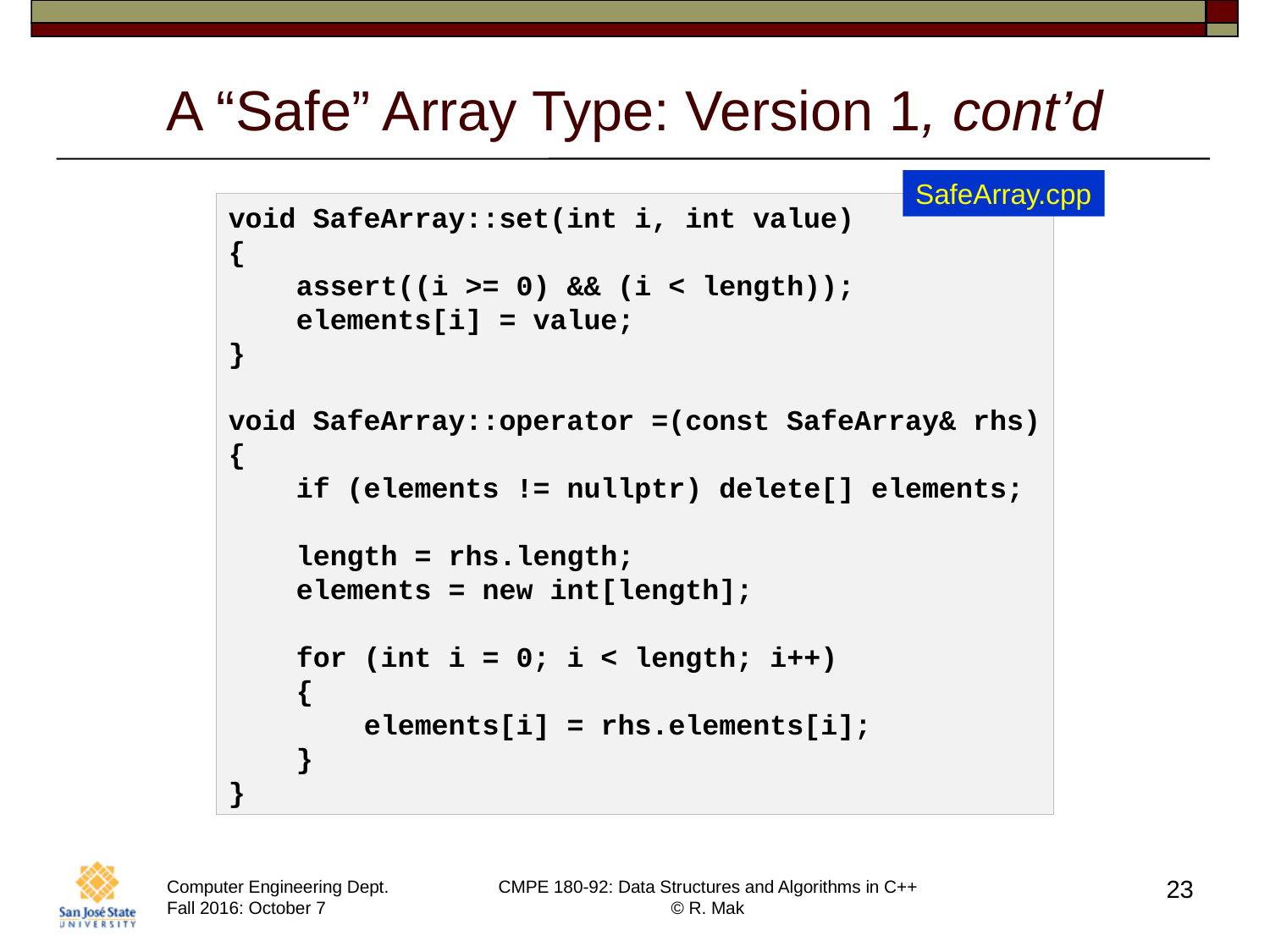

# A “Safe” Array Type: Version 1, cont’d
SafeArray.cpp
void SafeArray::set(int i, int value)
{
    assert((i >= 0) && (i < length));
    elements[i] = value;
}

void SafeArray::operator =(const SafeArray& rhs)
{
    if (elements != nullptr) delete[] elements;

    length = rhs.length;
    elements = new int[length];

    for (int i = 0; i < length; i++)
    {
        elements[i] = rhs.elements[i];
    }
}
23